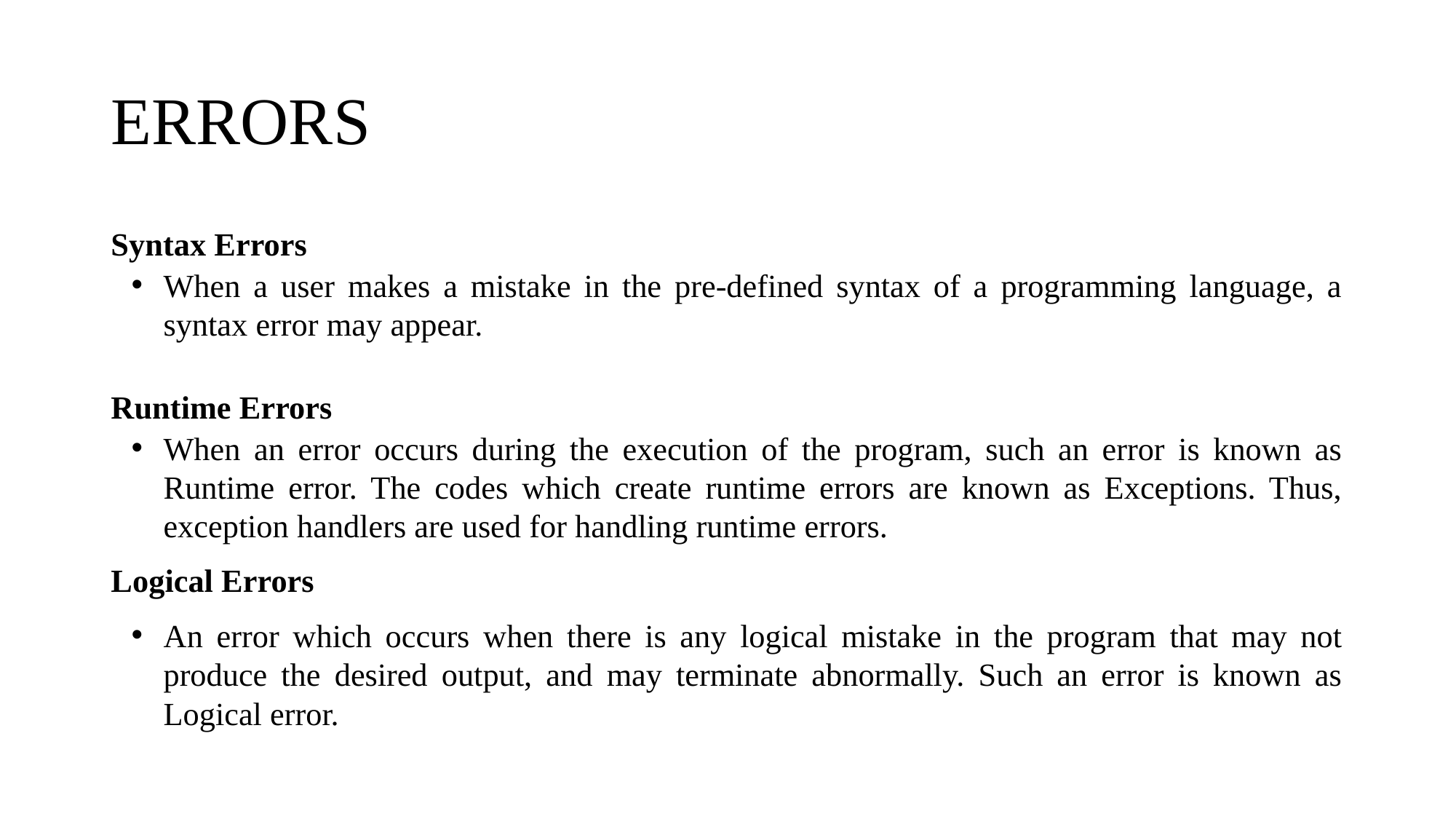

# ERRORS
Syntax Errors
When a user makes a mistake in the pre-defined syntax of a programming language, a syntax error may appear.

Runtime Errors
When an error occurs during the execution of the program, such an error is known as Runtime error. The codes which create runtime errors are known as Exceptions. Thus, exception handlers are used for handling runtime errors.
Logical Errors
An error which occurs when there is any logical mistake in the program that may not produce the desired output, and may terminate abnormally. Such an error is known as Logical error.